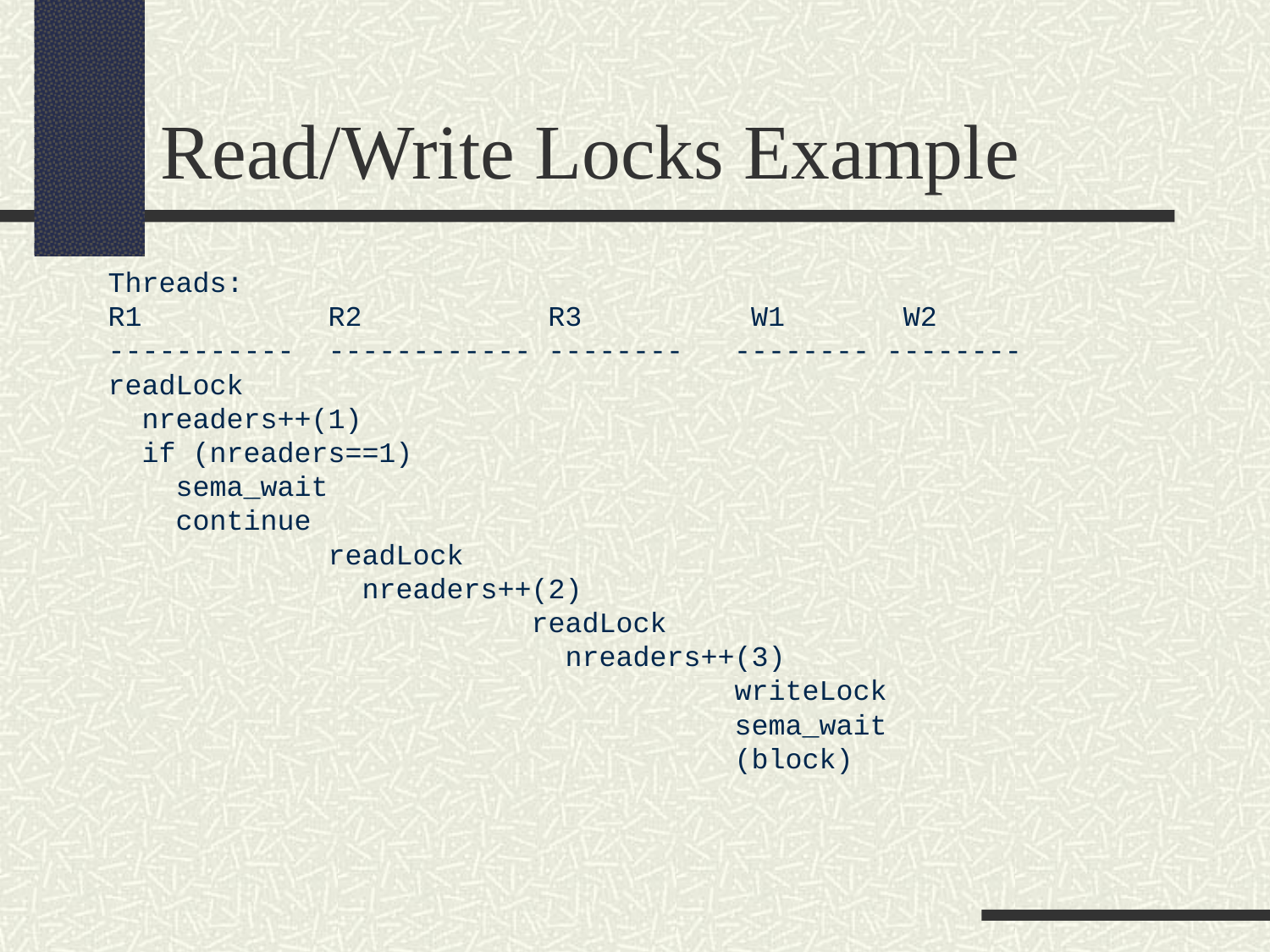

Read/Write Locks Example
Threads:
R1           R2           R3          W1       W2
-----------  ------------ --------   -------- --------
readLock
  nreaders++(1)
  if (nreaders==1)
    sema_wait
    continue
             readLock
               nreaders++(2)
                         readLock
                           nreaders++(3)
                                     writeLock
                                     sema_wait
                                     (block)